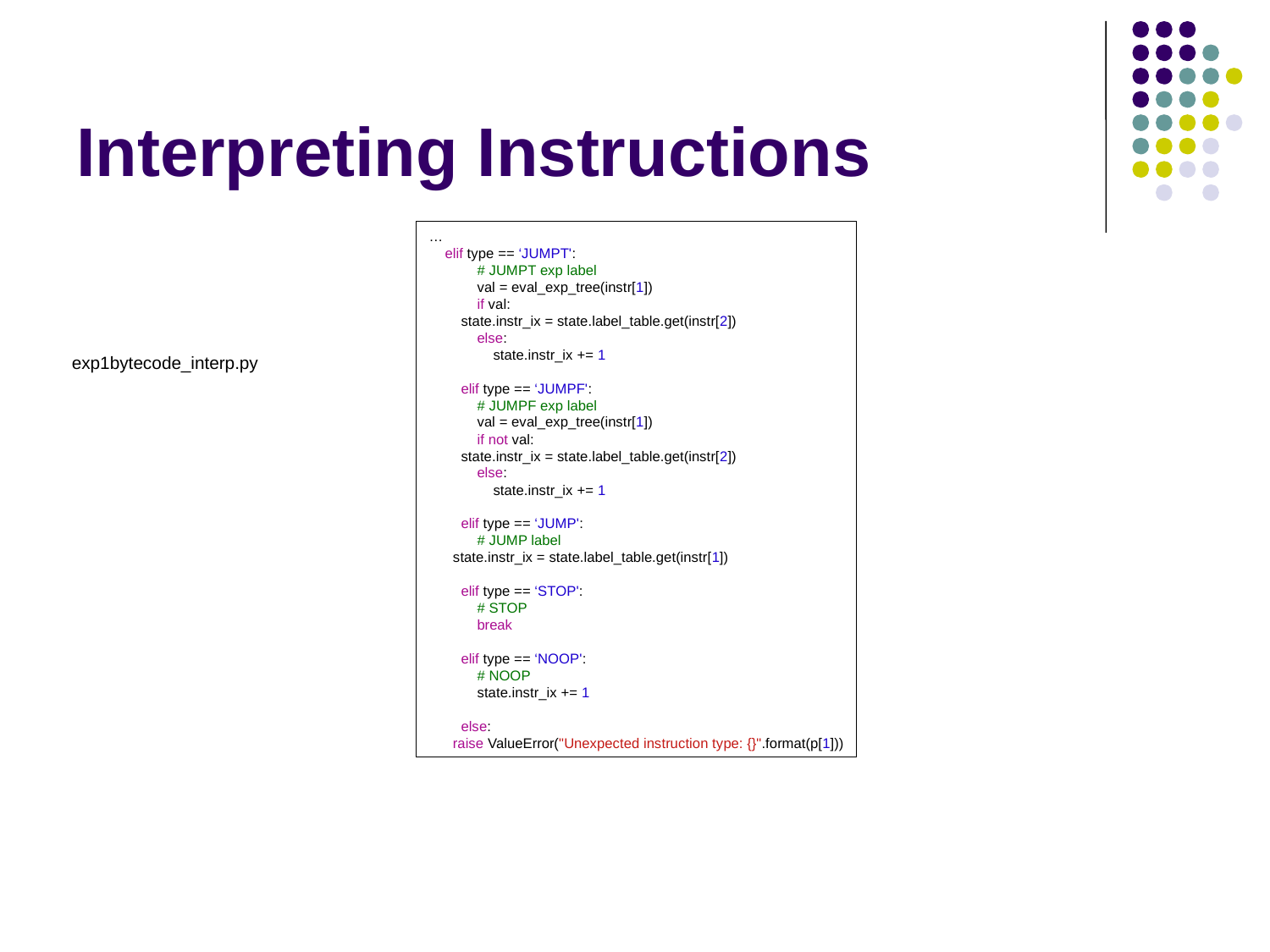

# Interpreting Instructions
…
    elif type == ‘JUMPT':
            # JUMPT exp label
            val = eval_exp_tree(instr[1])
            if val:
        state.instr_ix = state.label_table.get(instr[2])
            else:
                state.instr_ix += 1

        elif type == ‘JUMPF':
            # JUMPF exp label
            val = eval_exp_tree(instr[1])
            if not val:
        state.instr_ix = state.label_table.get(instr[2])
            else:
                state.instr_ix += 1

        elif type == ‘JUMP':
            # JUMP label
      state.instr_ix = state.label_table.get(instr[1])

        elif type == ‘STOP':
            # STOP
            break

        elif type == ‘NOOP':
            # NOOP
            state.instr_ix += 1

        else:
      raise ValueError("Unexpected instruction type: {}".format(p[1]))
exp1bytecode_interp.py